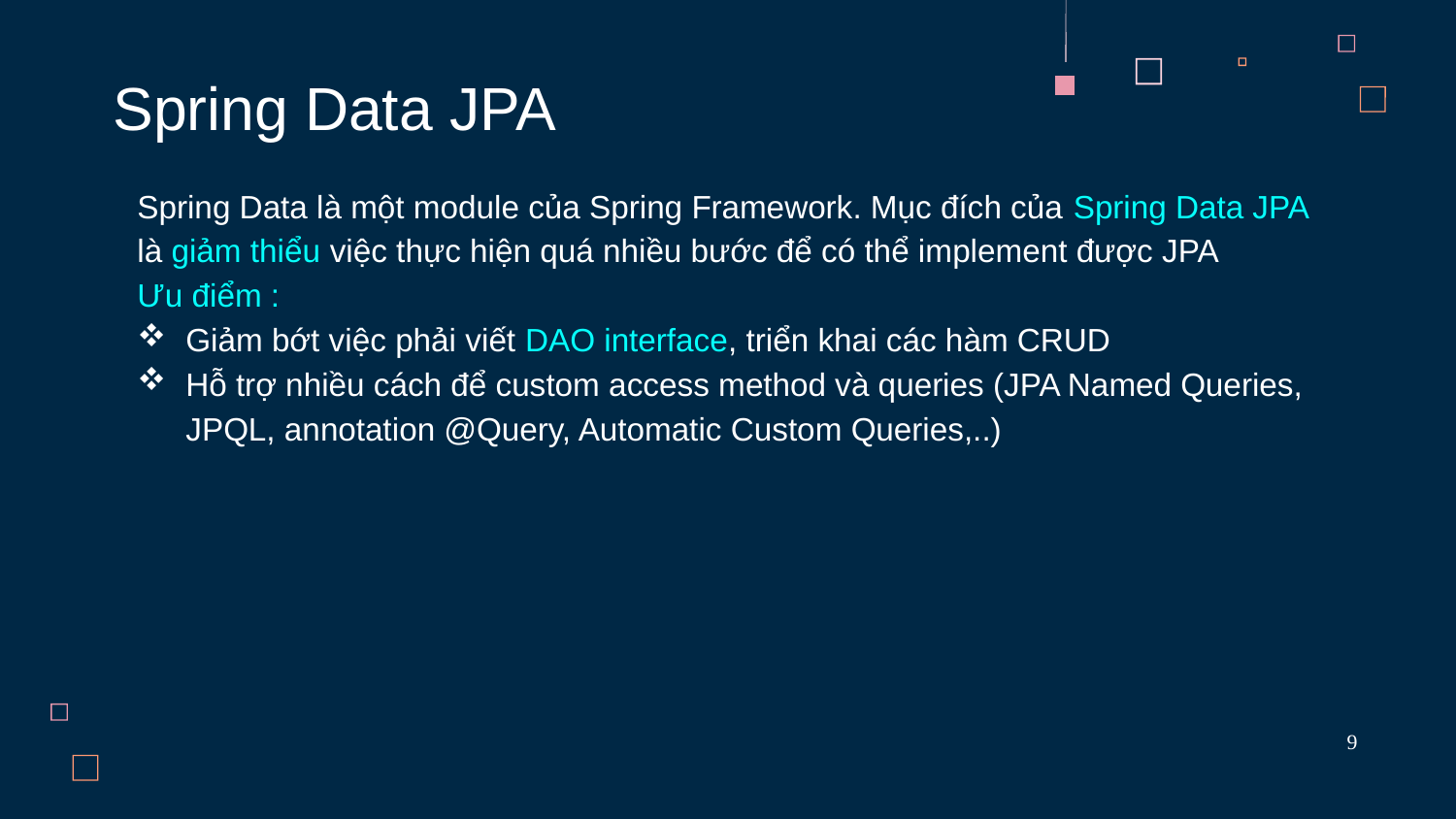

# Spring Data JPA
Spring Data là một module của Spring Framework. Mục đích của Spring Data JPA là giảm thiểu việc thực hiện quá nhiều bước để có thể implement được JPA
Ưu điểm :
Giảm bớt việc phải viết DAO interface, triển khai các hàm CRUD
Hỗ trợ nhiều cách để custom access method và queries (JPA Named Queries, JPQL, annotation @Query, Automatic Custom Queries,..)

9